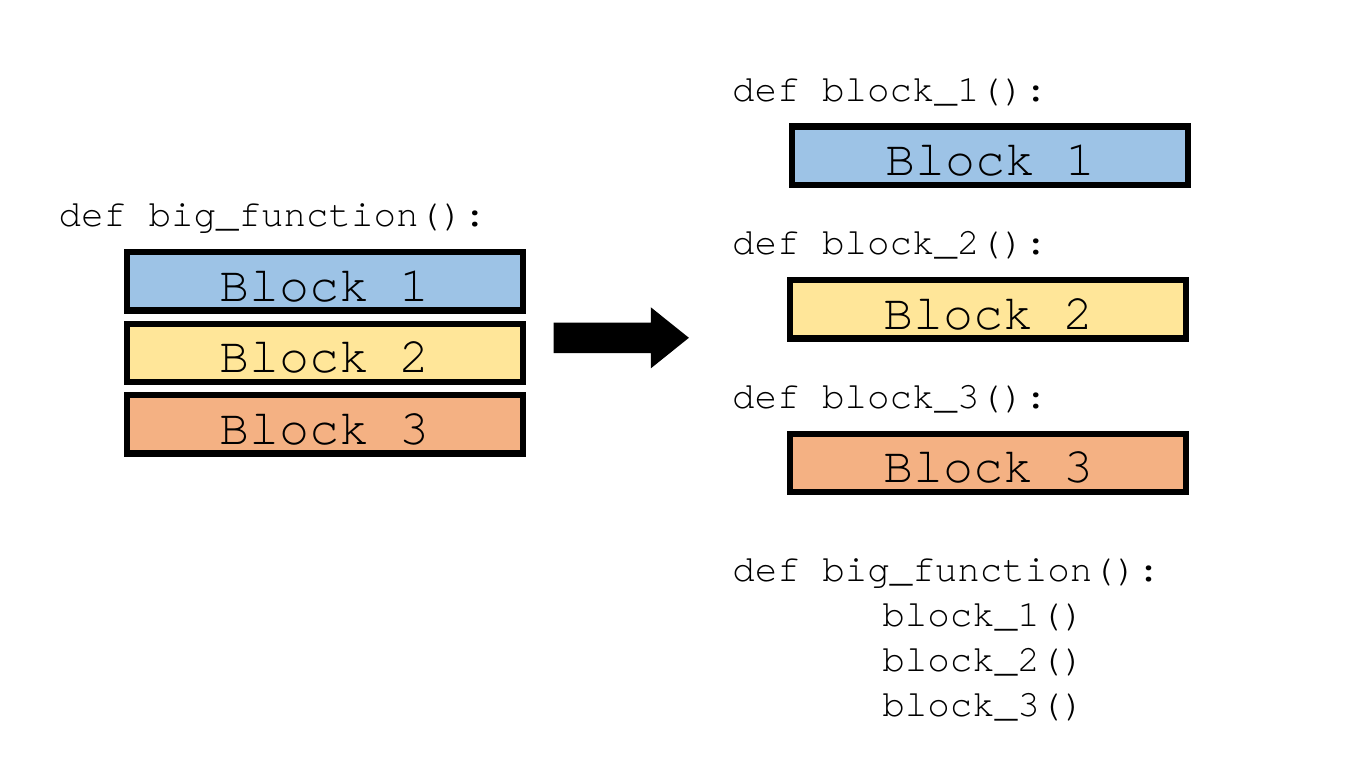

def block_1():
Block 1
def big_function():
def block_2():
Block 1
Block 2

Block 2
def block_3():
Block 3
Block 3
def big_function():
	block_1()
	block_2()
	block_3()